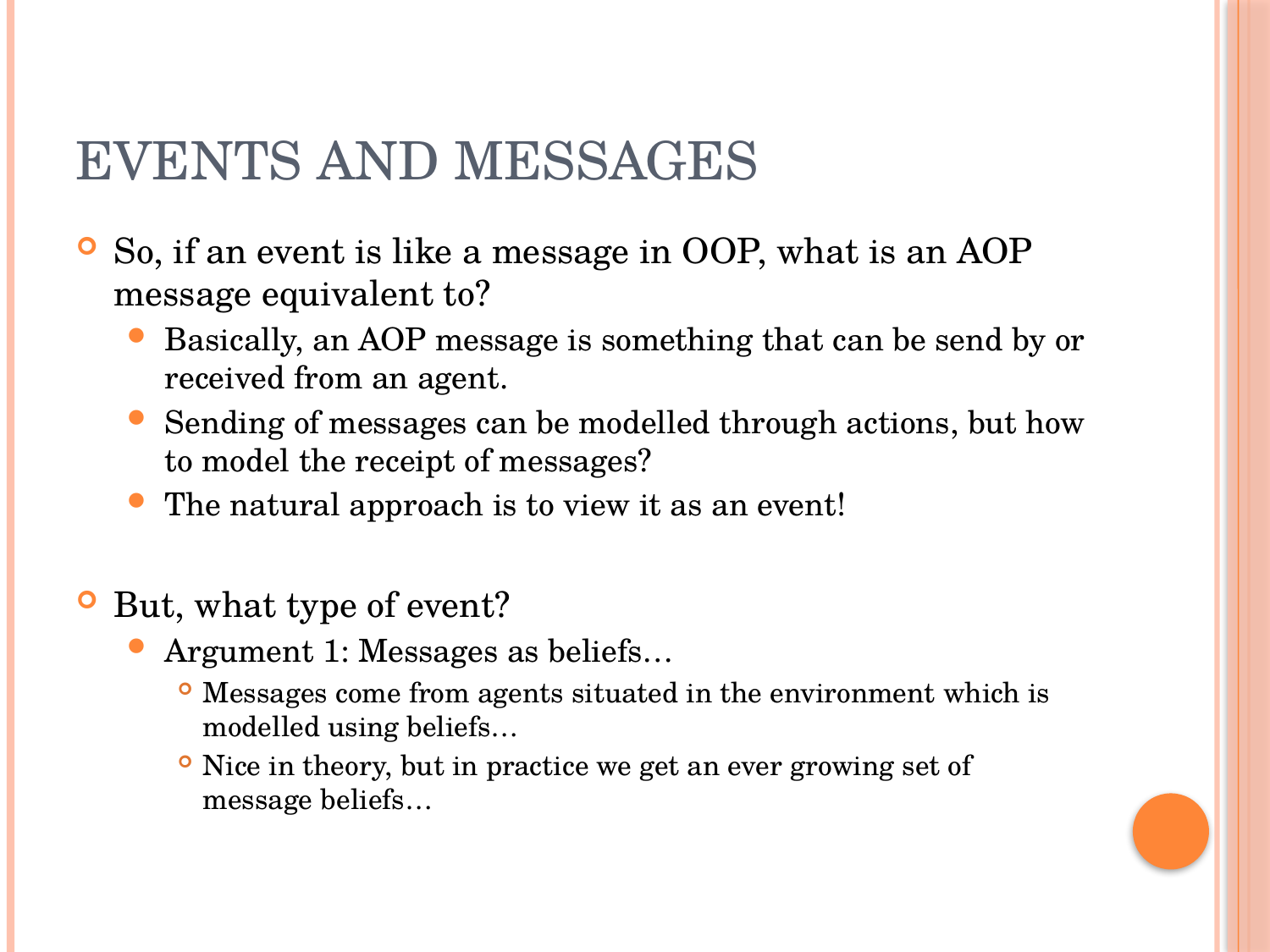

# Events and Messages
So, if an event is like a message in OOP, what is an AOP message equivalent to?
Basically, an AOP message is something that can be send by or received from an agent.
Sending of messages can be modelled through actions, but how to model the receipt of messages?
The natural approach is to view it as an event!

But, what type of event?
Argument 1: Messages as beliefs…
Messages come from agents situated in the environment which is modelled using beliefs…
Nice in theory, but in practice we get an ever growing set of message beliefs…